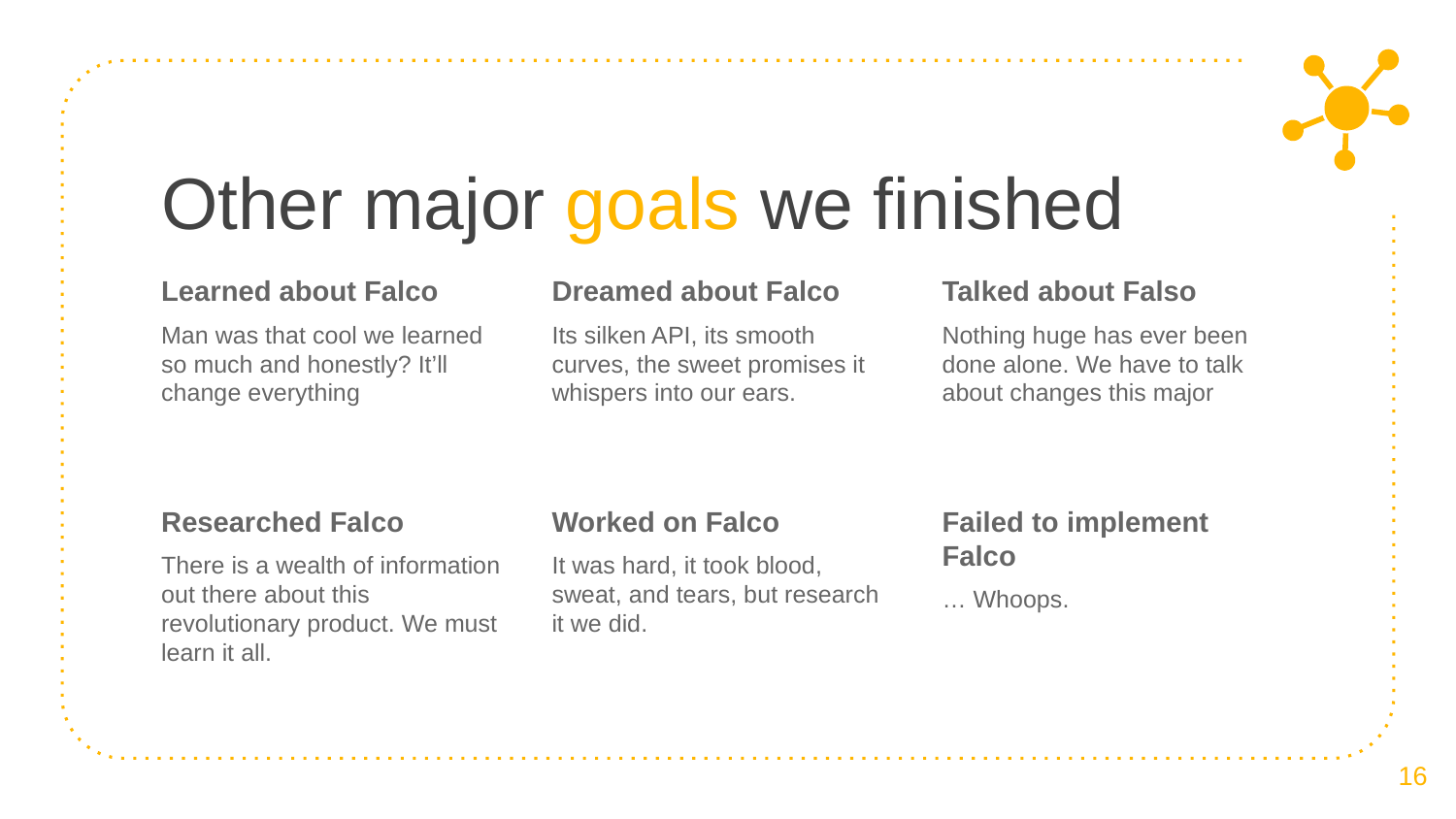

# Other major goals we finished
Learned about Falco
Man was that cool we learned so much and honestly? It’ll change everything
Dreamed about Falco
Its silken API, its smooth curves, the sweet promises it whispers into our ears.
Talked about Falso
Nothing huge has ever been done alone. We have to talk about changes this major

Researched Falco
There is a wealth of information out there about this revolutionary product. We must learn it all.
Worked on Falco
It was hard, it took blood, sweat, and tears, but research it we did.
Failed to implement Falco
… Whoops.
16